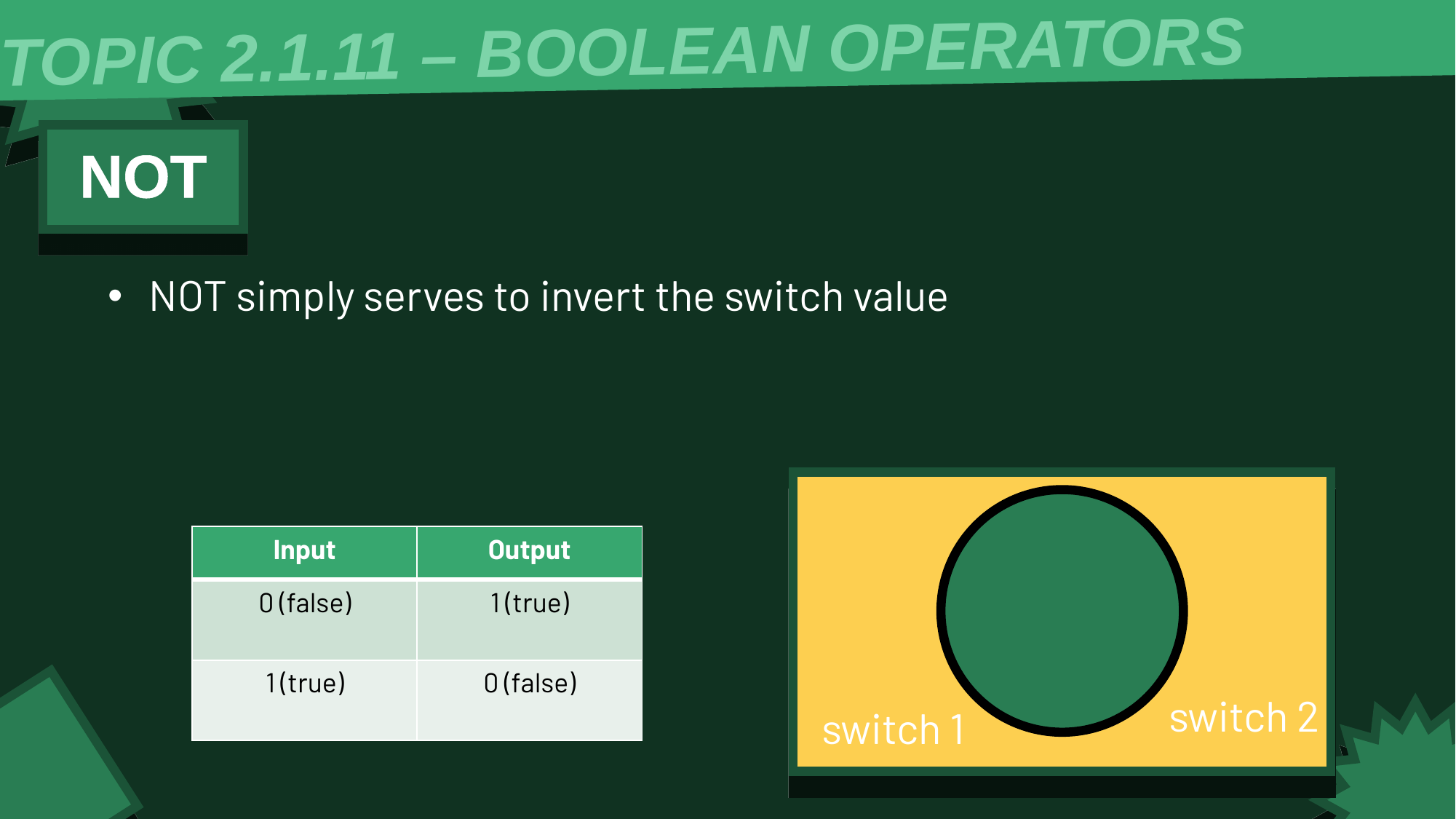

TOPIC 2.1.11 – BOOLEAN OPERATORS

NOT
NOT simply serves to invert the switch value

| Input | Output |
| --- | --- |
| 0 (false) | 1 (true) |
| 1 (true) | 0 (false) |
switch 2
switch 1